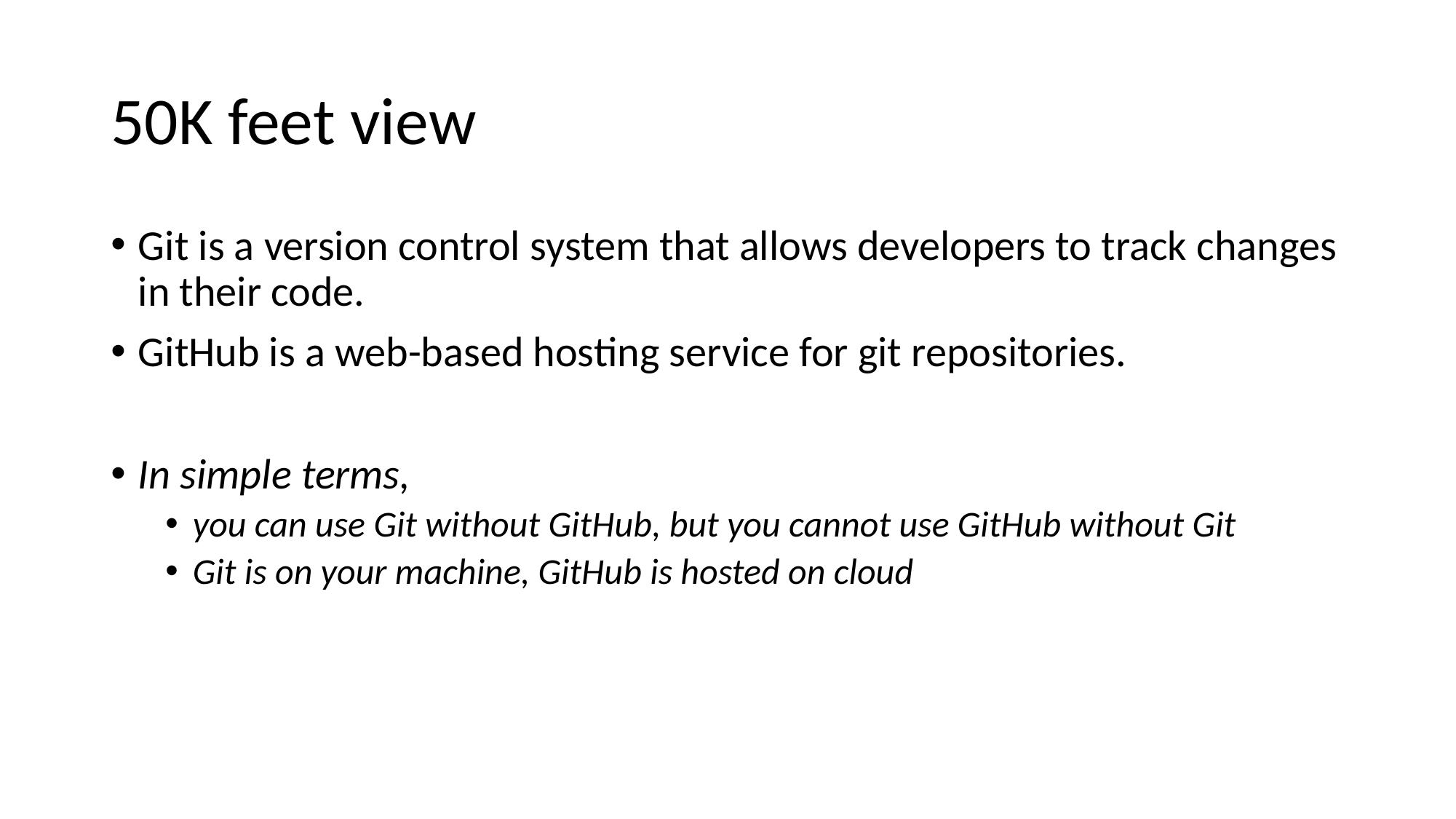

# 50K feet view
Git is a version control system that allows developers to track changes in their code.
GitHub is a web-based hosting service for git repositories.

In simple terms,
you can use Git without GitHub, but you cannot use GitHub without Git
Git is on your machine, GitHub is hosted on cloud